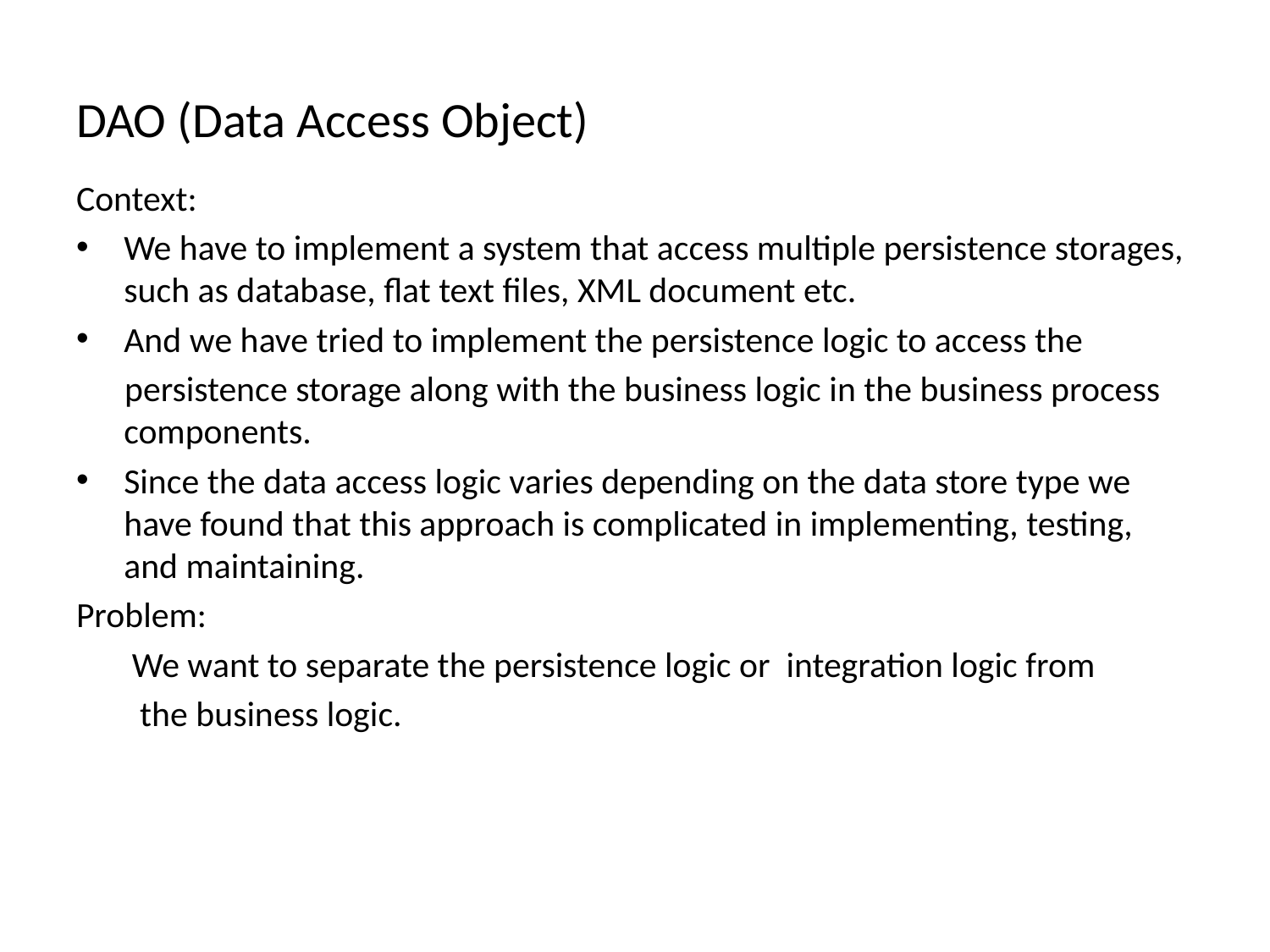

# DAO (Data Access Object)
Context:
We have to implement a system that access multiple persistence storages, such as database, flat text files, XML document etc.
And we have tried to implement the persistence logic to access the
      persistence storage along with the business logic in the business process components.
Since the data access logic varies depending on the data store type we have found that this approach is complicated in implementing, testing, and maintaining.
Problem:
	 We want to separate the persistence logic or  integration logic from
	  the business logic.